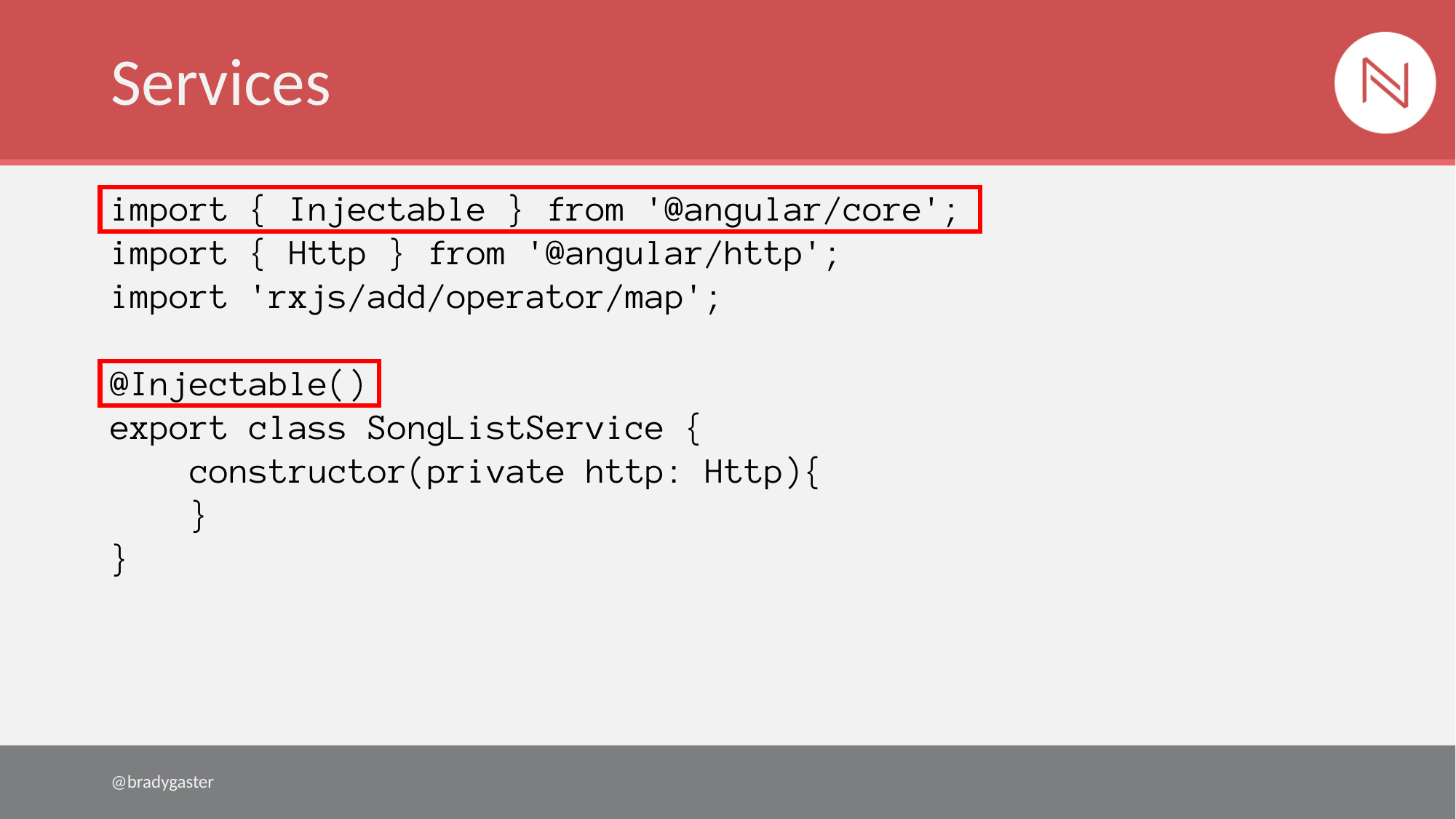

# Services
import { Injectable } from '@angular/core';
import { Http } from '@angular/http';
import 'rxjs/add/operator/map';

@Injectable()
export class SongListService {
    constructor(private http: Http){
    }
}

@bradygaster